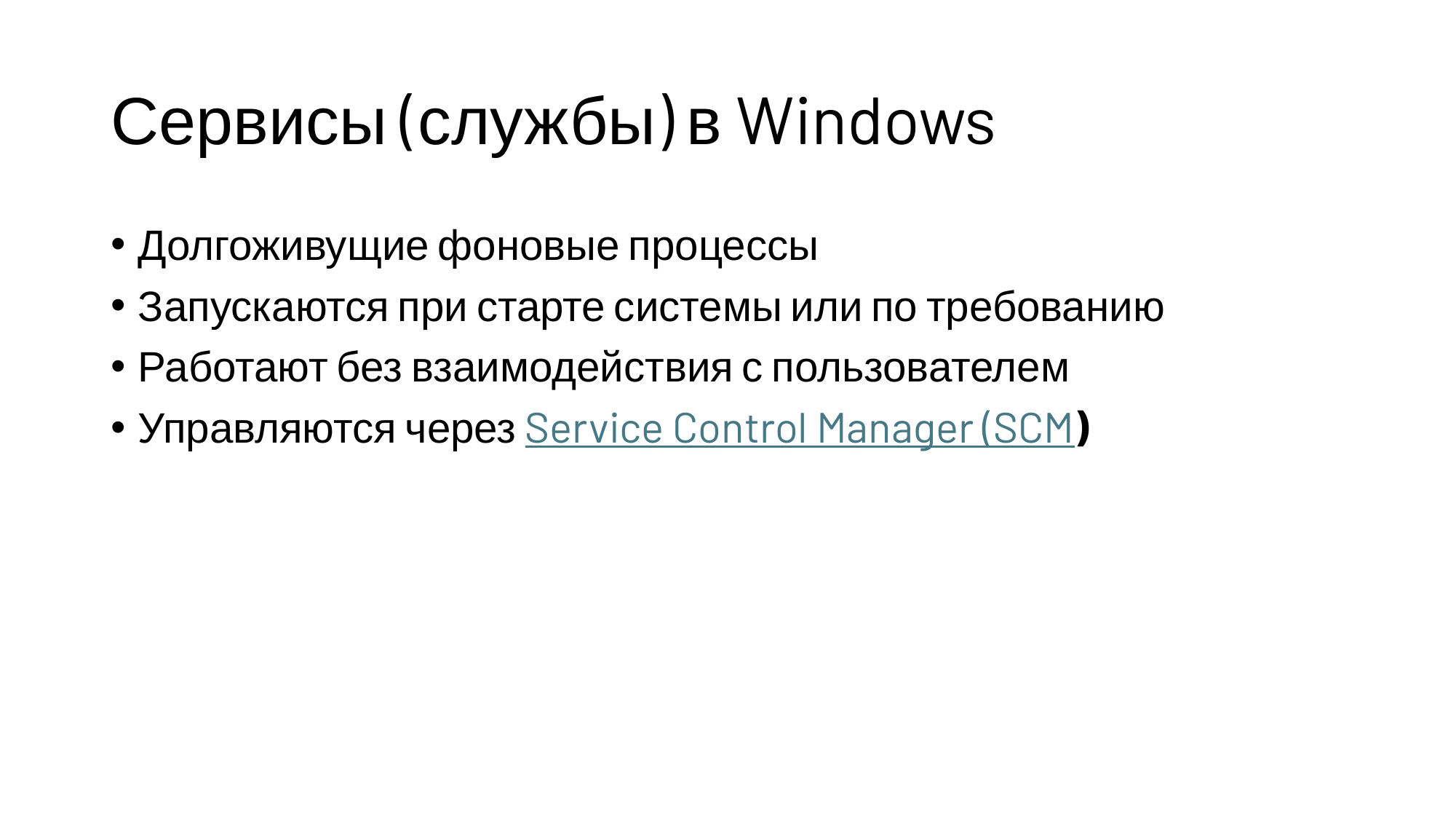

# Сервисы (службы) в Windows
Долгоживущие фоновые процессы
Запускаются при старте системы или по требованию
Работают без взаимодействия с пользователем
Управляются через Service Control Manager (SCM)